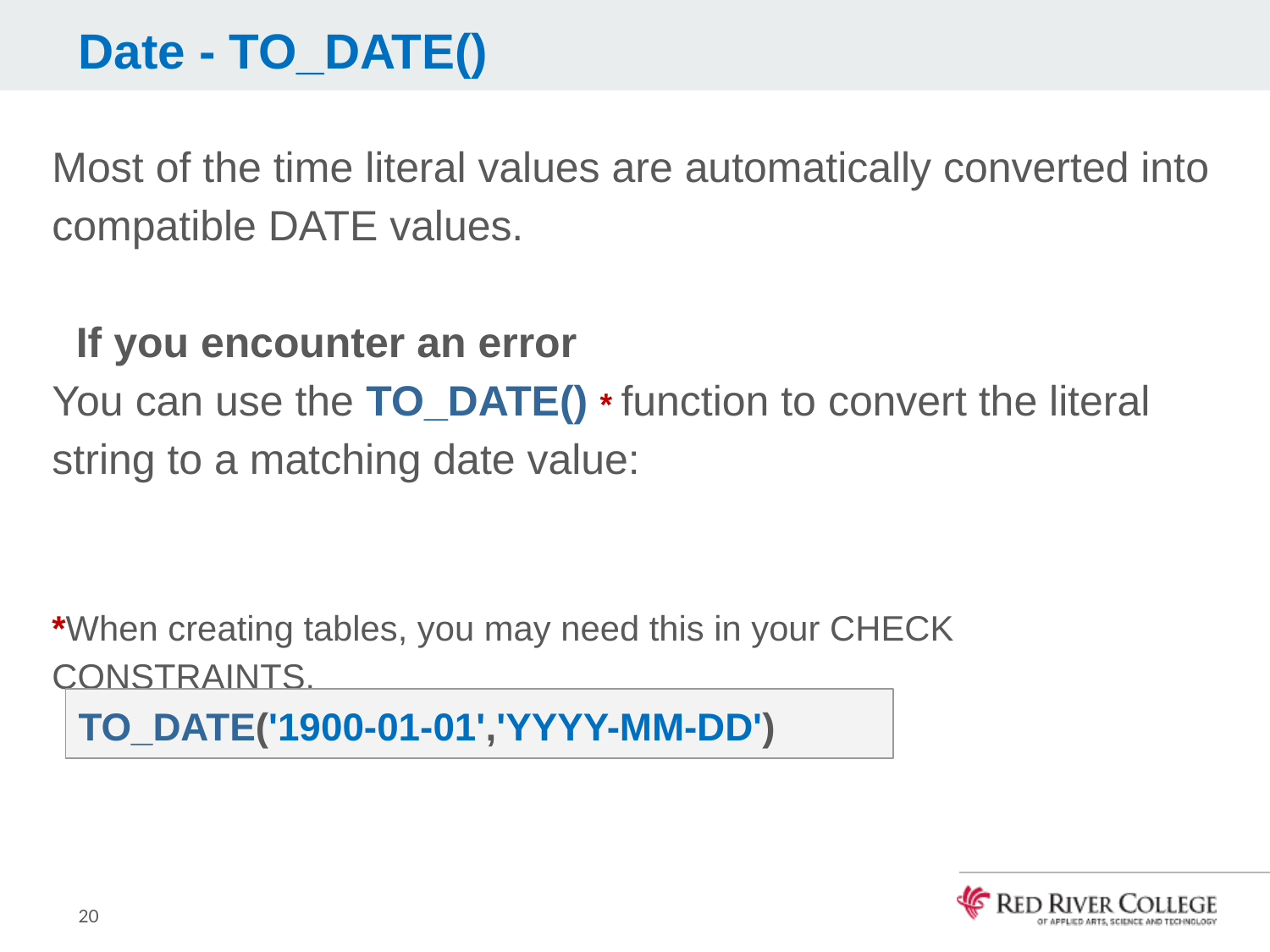

# Date - TO_DATE()
Most of the time literal values are automatically converted into compatible DATE values.

If you encounter an error
You can use the TO_DATE() * function to convert the literal string to a matching date value:

*When creating tables, you may need this in your CHECK CONSTRAINTS.
TO_DATE('1900-01-01','YYYY-MM-DD')
20